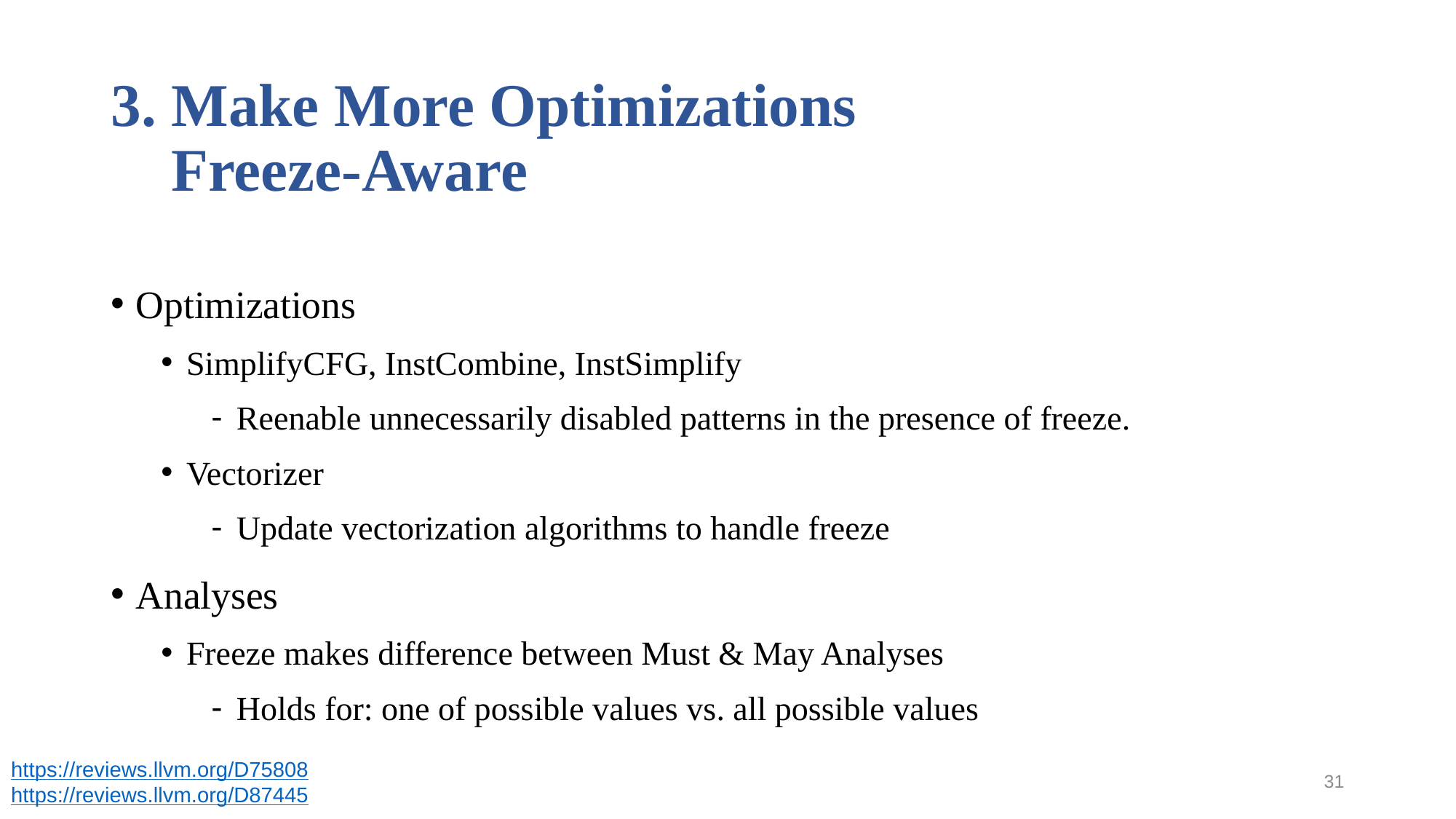

# 3. Make More Optimizations Freeze-Aware
Optimizations
SimplifyCFG, InstCombine, InstSimplify
Reenable unnecessarily disabled patterns in the presence of freeze.
Vectorizer
Update vectorization algorithms to handle freeze
Analyses
Freeze makes difference between Must & May Analyses
Holds for: one of possible values vs. all possible values
https://reviews.llvm.org/D75808
https://reviews.llvm.org/D87445
31